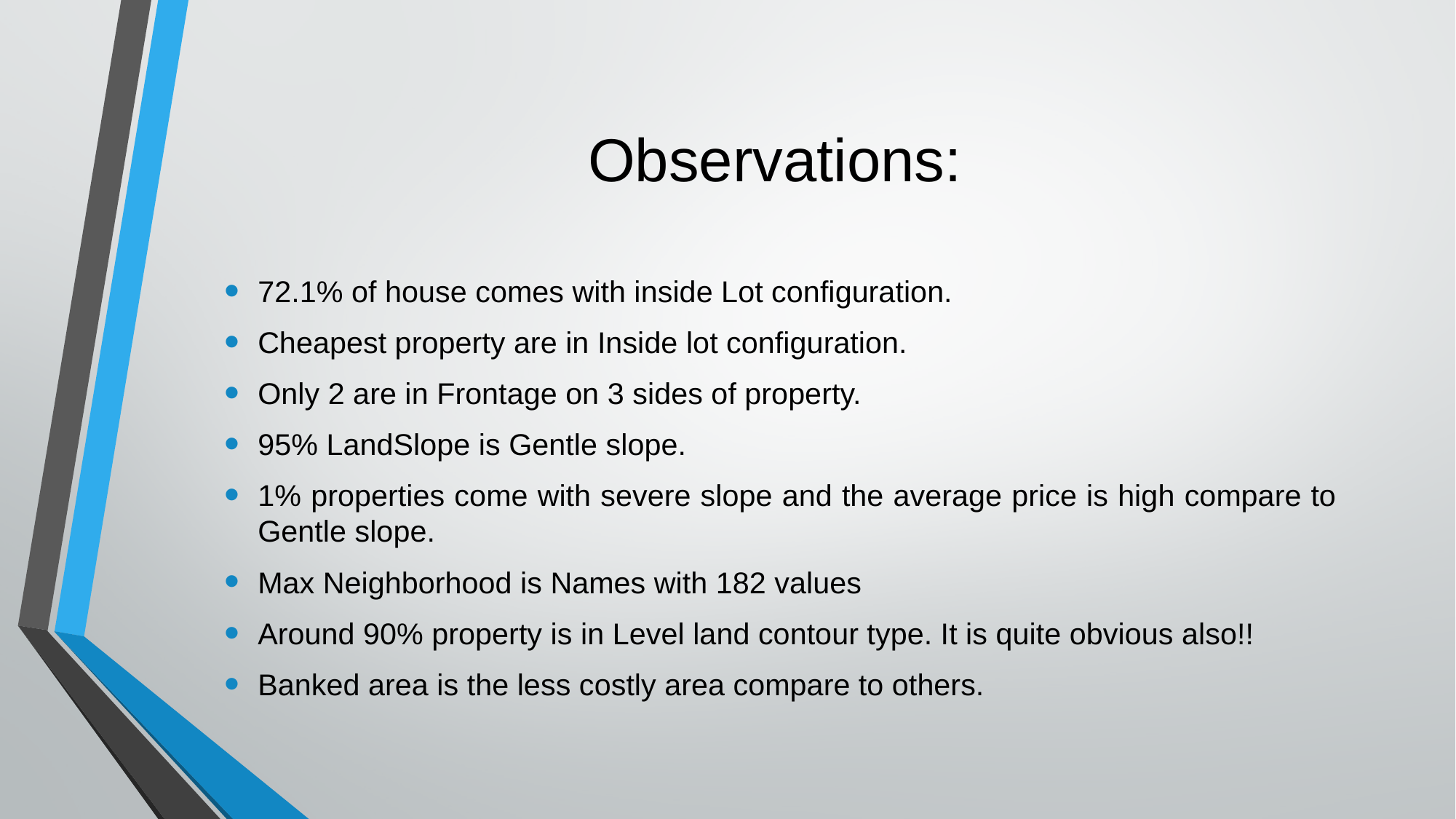

# Observations:
72.1% of house comes with inside Lot configuration.
Cheapest property are in Inside lot configuration.
Only 2 are in Frontage on 3 sides of property.
95% LandSlope is Gentle slope.
1% properties come with severe slope and the average price is high compare to Gentle slope.
Max Neighborhood is Names with 182 values
Around 90% property is in Level land contour type. It is quite obvious also!!
Banked area is the less costly area compare to others.